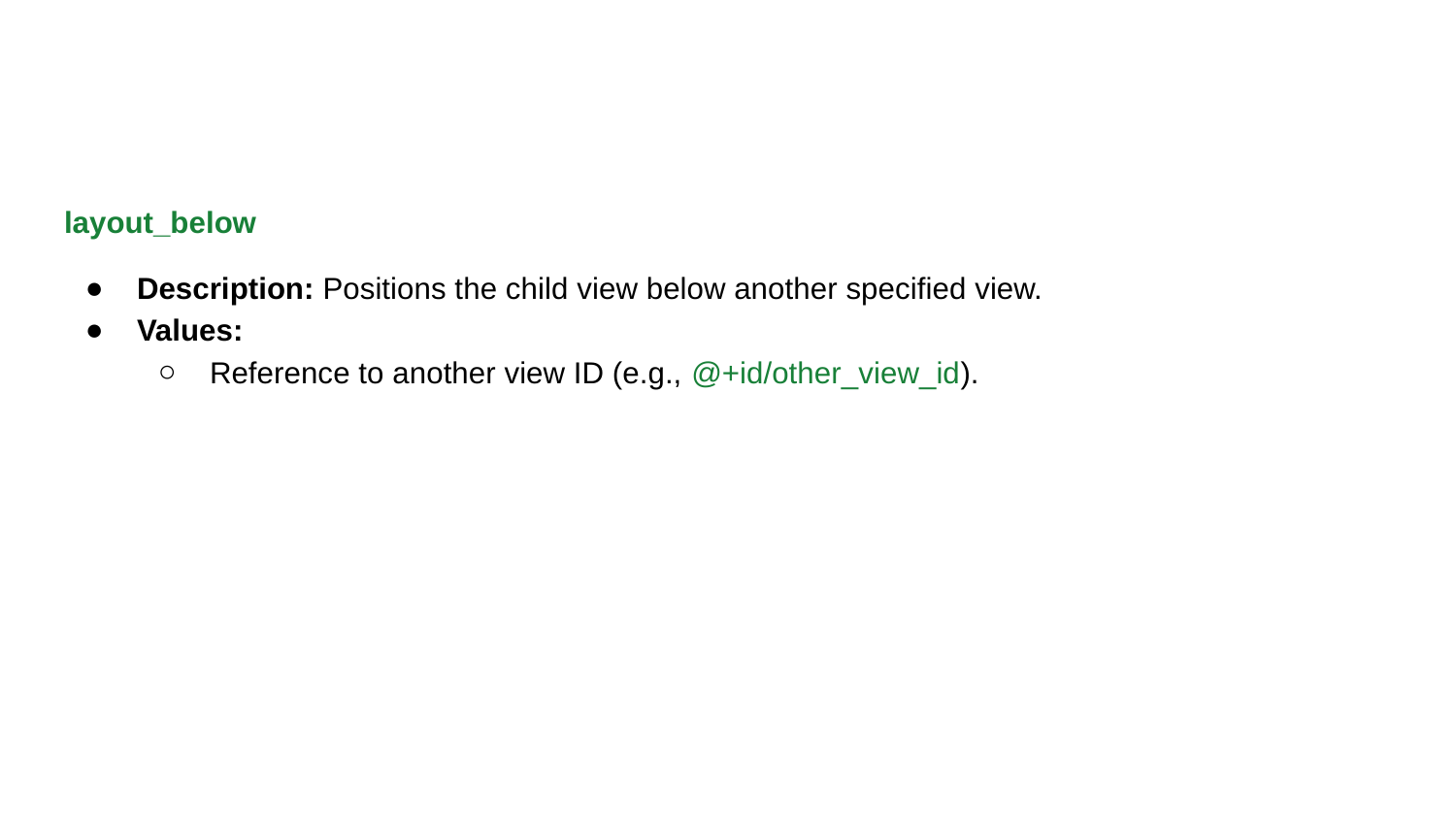

#
layout_below
Description: Positions the child view below another specified view.
Values:
Reference to another view ID (e.g., @+id/other_view_id).